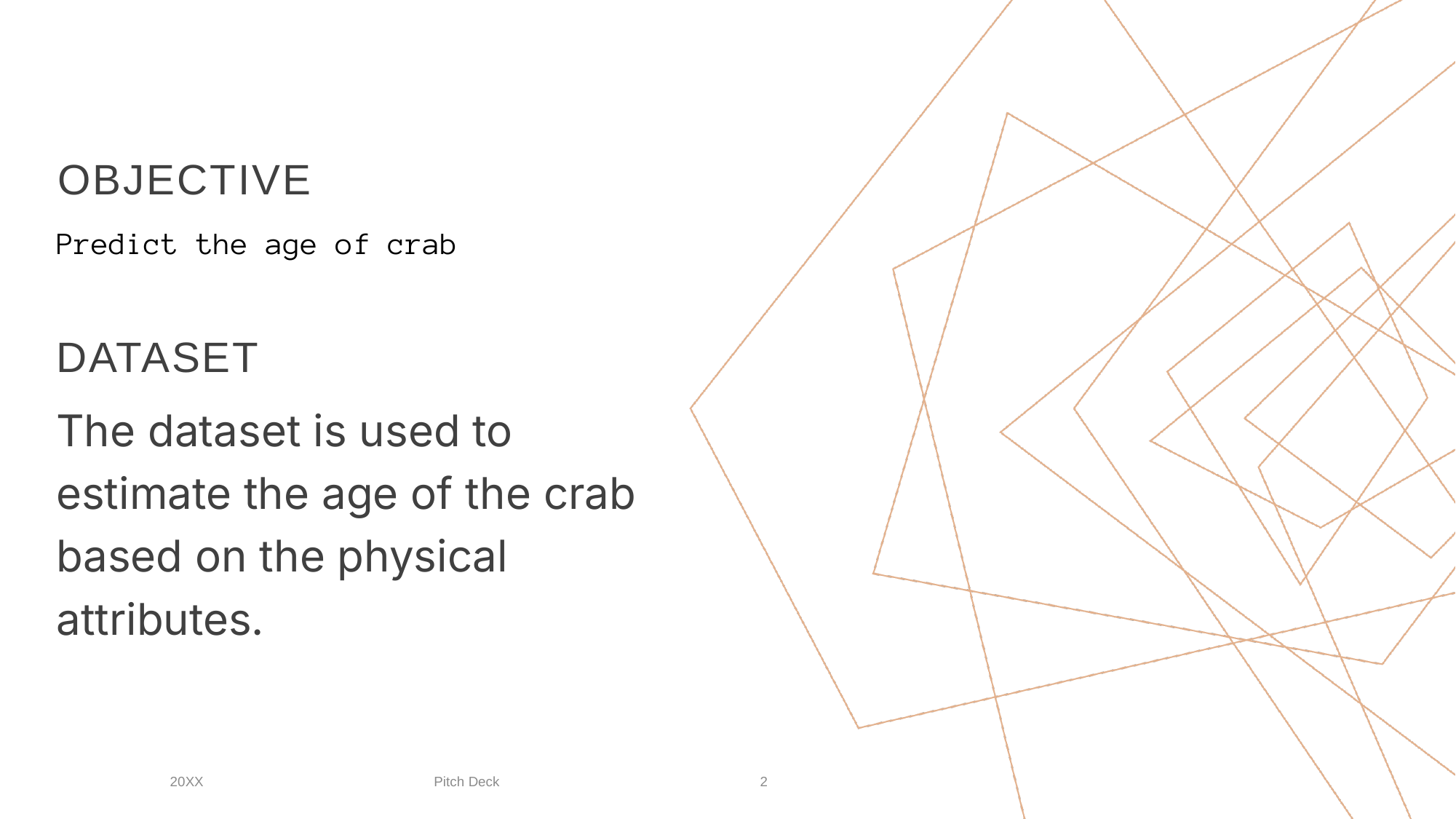

# Objective
Predict the age of crab
dataset
The dataset is used to estimate the age of the crab based on the physical attributes.
Pitch Deck
20XX
2